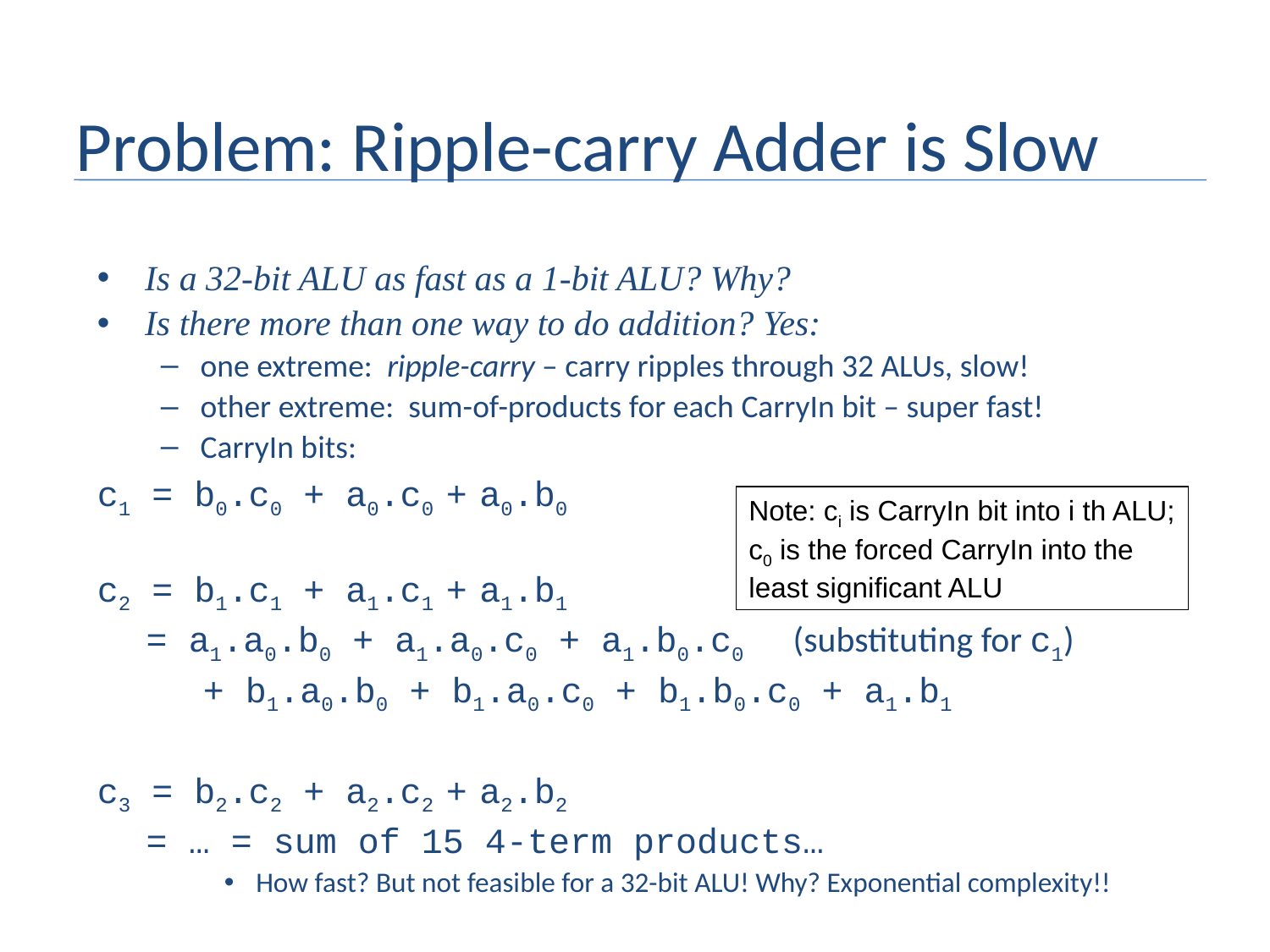

# Problem: Ripple-carry Adder is Slow
Is a 32-bit ALU as fast as a 1-bit ALU? Why?
Is there more than one way to do addition? Yes:
one extreme:  ripple-carry – carry ripples through 32 ALUs, slow!
other extreme:  sum-of-products for each CarryIn bit – super fast!
CarryIn bits:
c1 = b0.c0 + a0.c0 + a0.b0

c2 = b1.c1 + a1.c1 + a1.b1
    = a1.a0.b0 + a1.a0.c0 + a1.b0.c0    (substituting for c1)
     + b1.a0.b0 + b1.a0.c0 + b1.b0.c0 + a1.b1

c3 = b2.c2 + a2.c2 + a2.b2
    = … = sum of 15 4-term products…
How fast? But not feasible for a 32-bit ALU! Why? Exponential complexity!!

Note: ci is CarryIn bit into i th ALU;
c0 is the forced CarryIn into the
least significant ALU